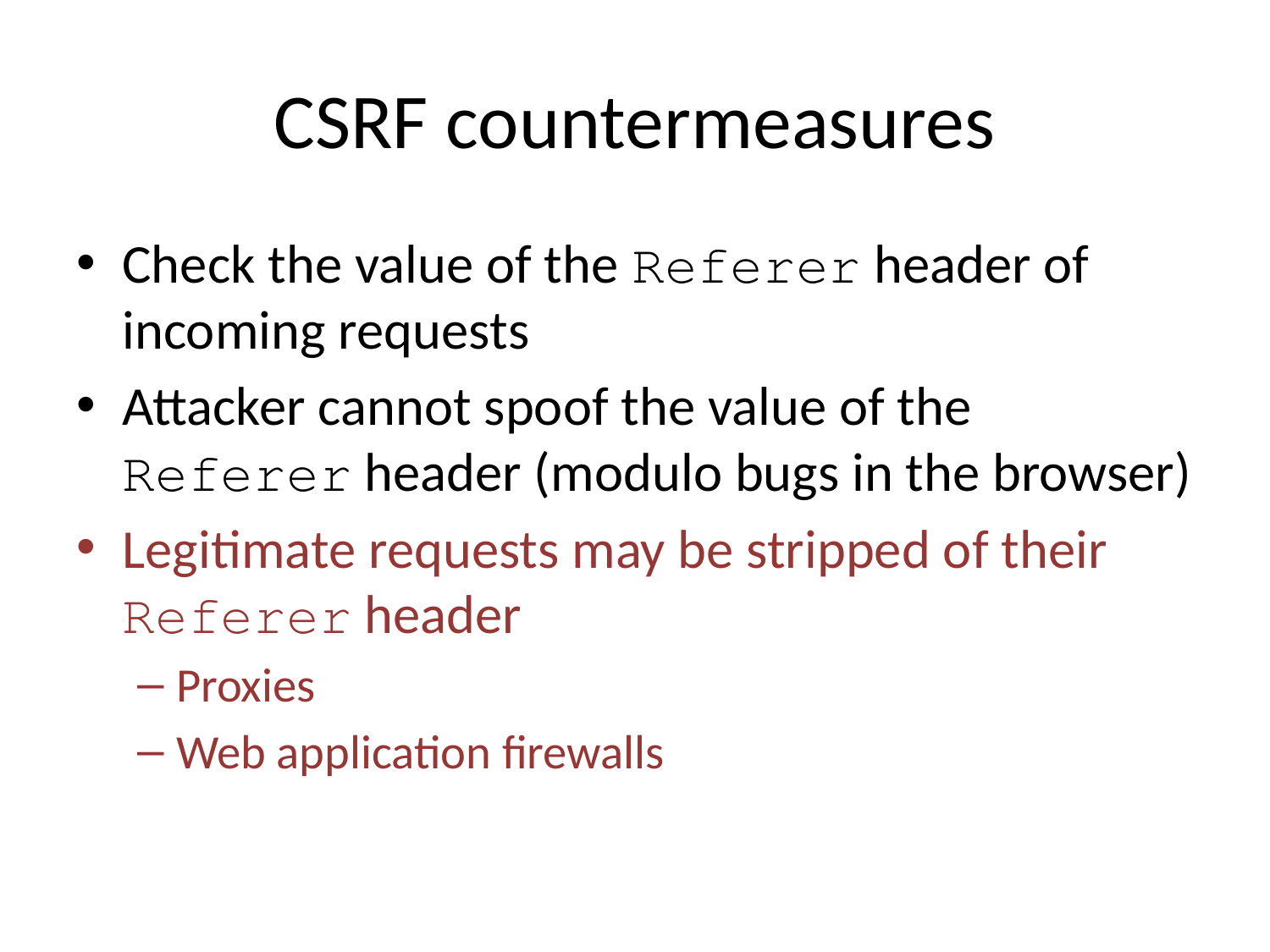

# CSRF countermeasures
Check the value of the Referer header of incoming requests
Attacker cannot spoof the value of the Referer header (modulo bugs in the browser)
Legitimate requests may be stripped of their Referer header
Proxies
Web application firewalls